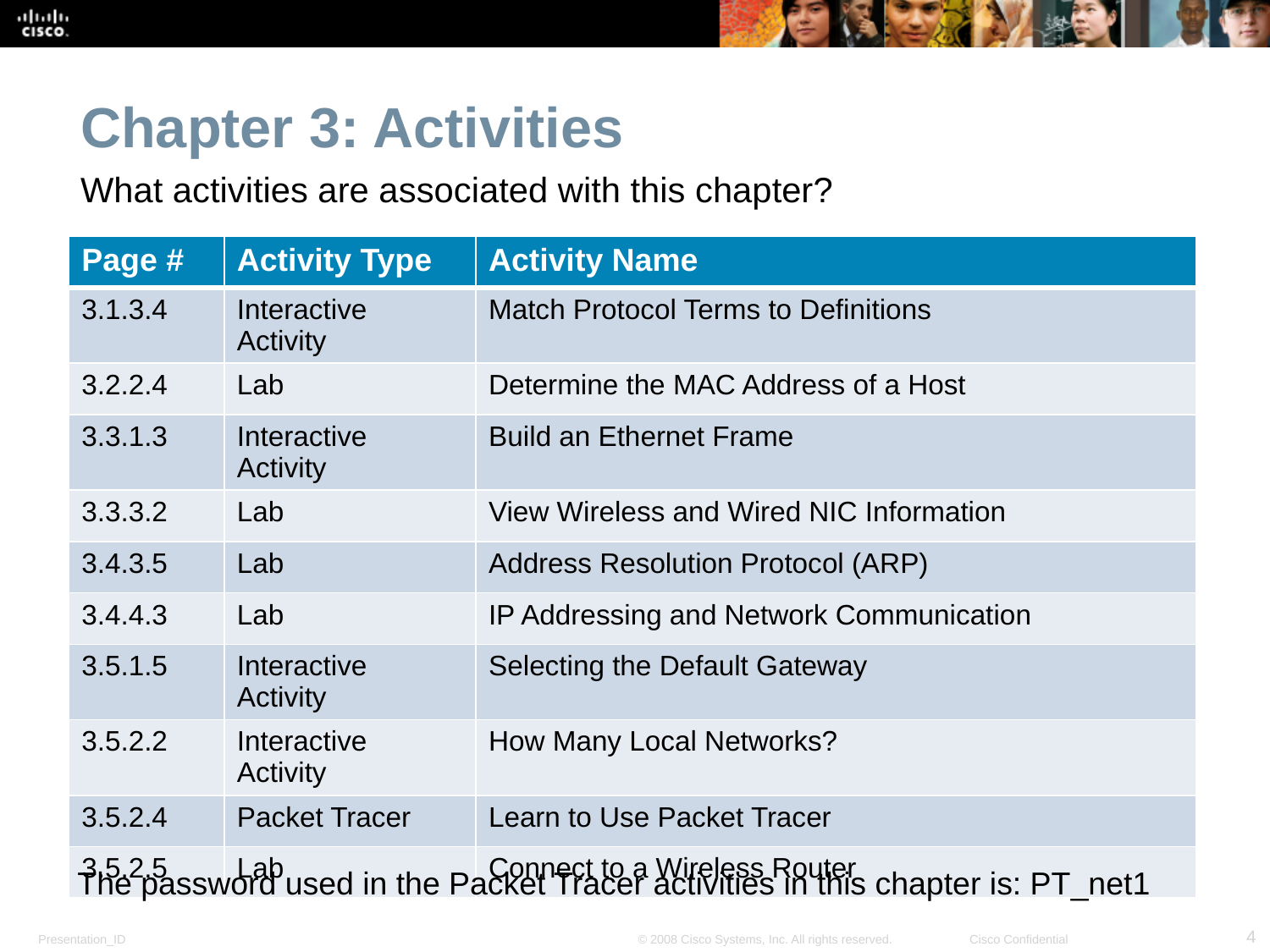

Chapter 3: Activities
What activities are associated with this chapter?

| Page # | Activity Type | Activity Name |
| --- | --- | --- |
| 3.1.3.4 | Interactive Activity | Match Protocol Terms to Definitions |
| 3.2.2.4 | Lab | Determine the MAC Address of a Host |
| 3.3.1.3 | Interactive Activity | Build an Ethernet Frame |
| 3.3.3.2 | Lab | View Wireless and Wired NIC Information |
| 3.4.3.5 | Lab | Address Resolution Protocol (ARP) |
| 3.4.4.3 | Lab | IP Addressing and Network Communication |
| 3.5.1.5 | Interactive Activity | Selecting the Default Gateway |
| 3.5.2.2 | Interactive Activity | How Many Local Networks? |
| 3.5.2.4 | Packet Tracer | Learn to Use Packet Tracer |
| 3.5.2.5 | Lab | Connect to a Wireless Router |
The password used in the Packet Tracer activities in this chapter is: PT_net1